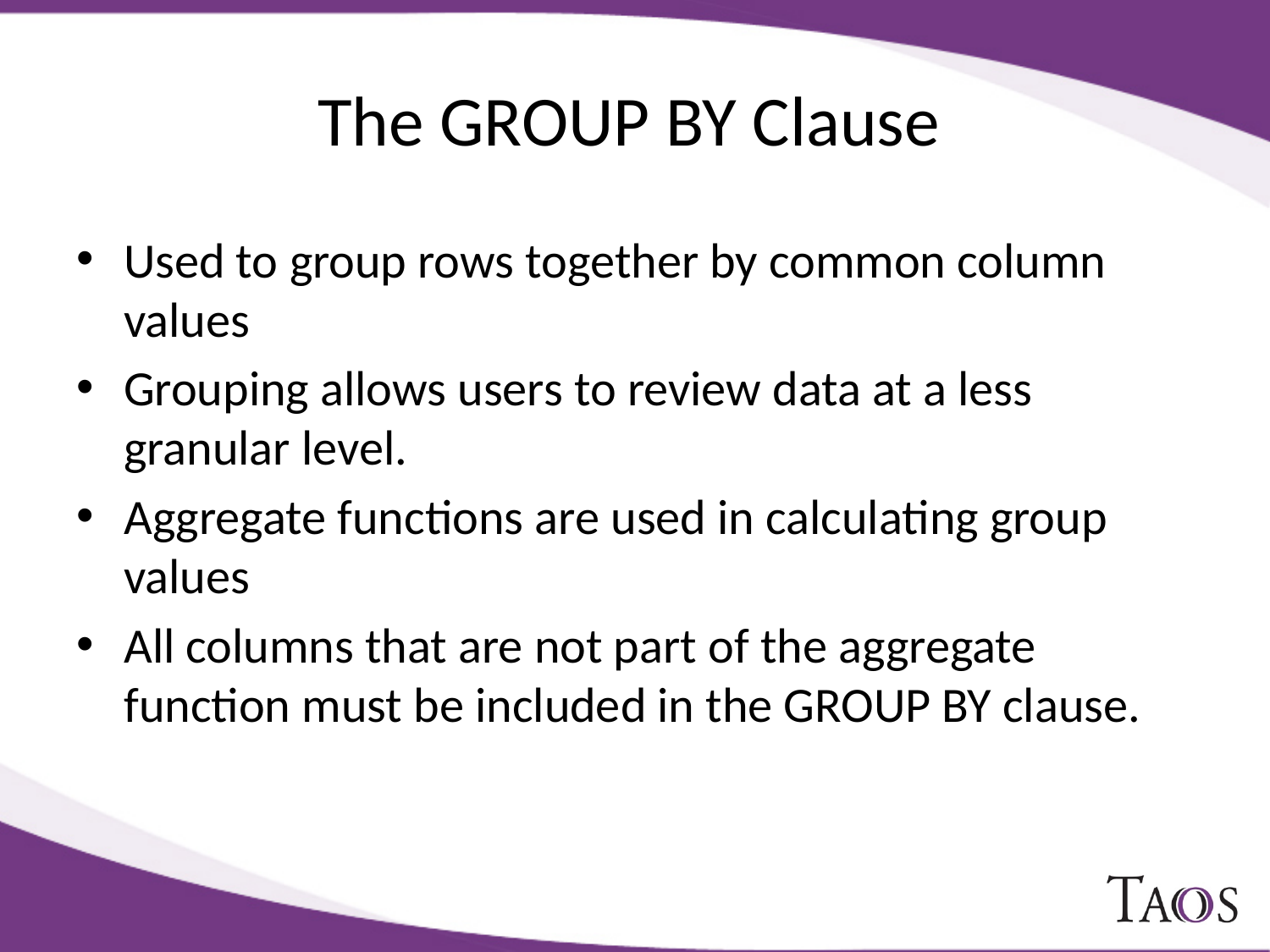

# The GROUP BY Clause
Used to group rows together by common column values
Grouping allows users to review data at a less granular level.
Aggregate functions are used in calculating group values
All columns that are not part of the aggregate function must be included in the GROUP BY clause.